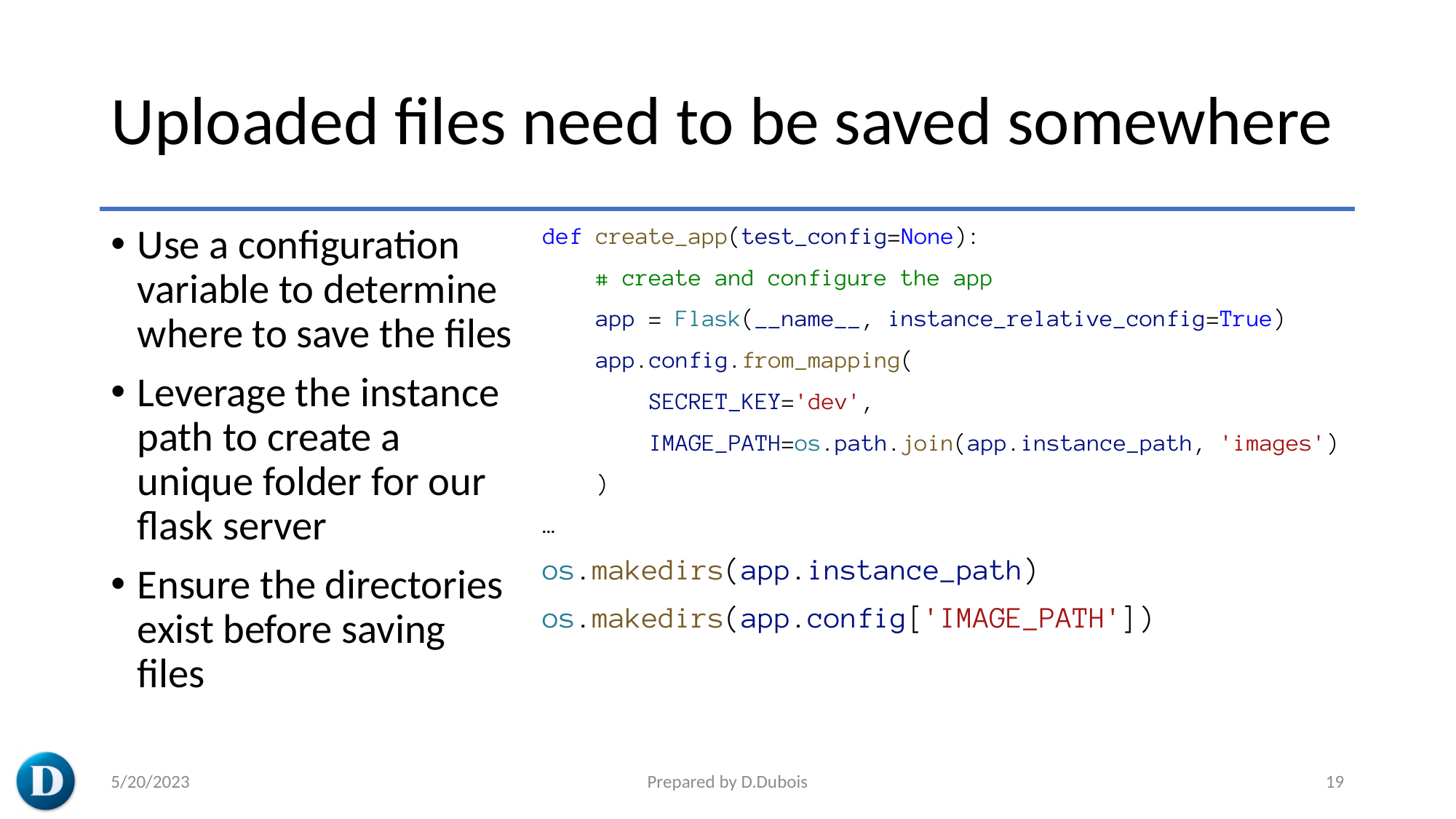

# Uploaded files need to be saved somewhere
Use a configuration variable to determine where to save the files
Leverage the instance path to create a unique folder for our flask server
Ensure the directories exist before saving files
def create_app(test_config=None):
    # create and configure the app
    app = Flask(__name__, instance_relative_config=True)
    app.config.from_mapping(
        SECRET_KEY='dev',
        IMAGE_PATH=os.path.join(app.instance_path, 'images')
    )
…
os.makedirs(app.instance_path)
os.makedirs(app.config['IMAGE_PATH'])

5/20/2023
Prepared by D.Dubois
19